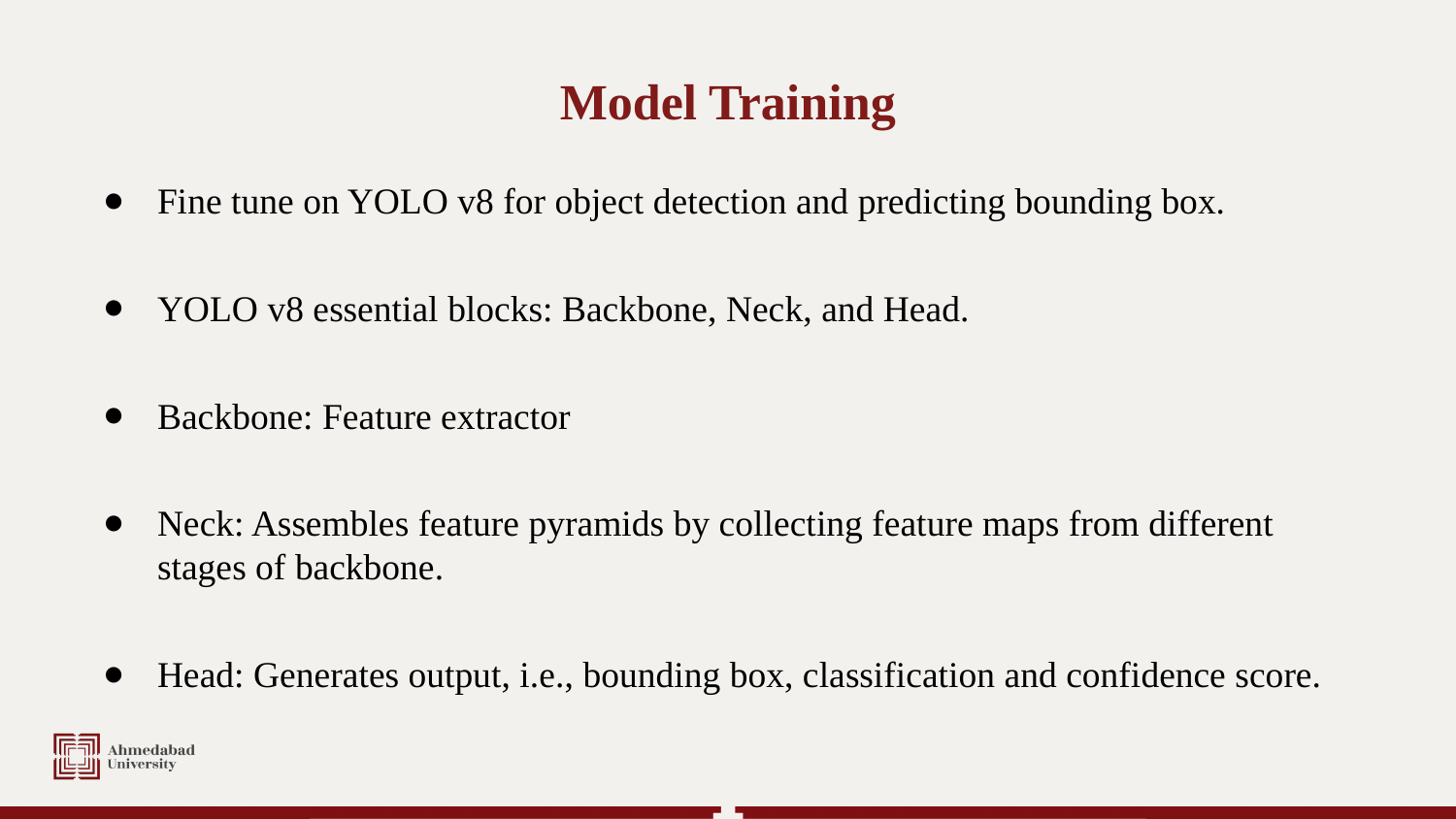

Model Training
Fine tune on YOLO v8 for object detection and predicting bounding box.

YOLO v8 essential blocks: Backbone, Neck, and Head.

Backbone: Feature extractor

Neck: Assembles feature pyramids by collecting feature maps from different stages of backbone.

Head: Generates output, i.e., bounding box, classification and confidence score.